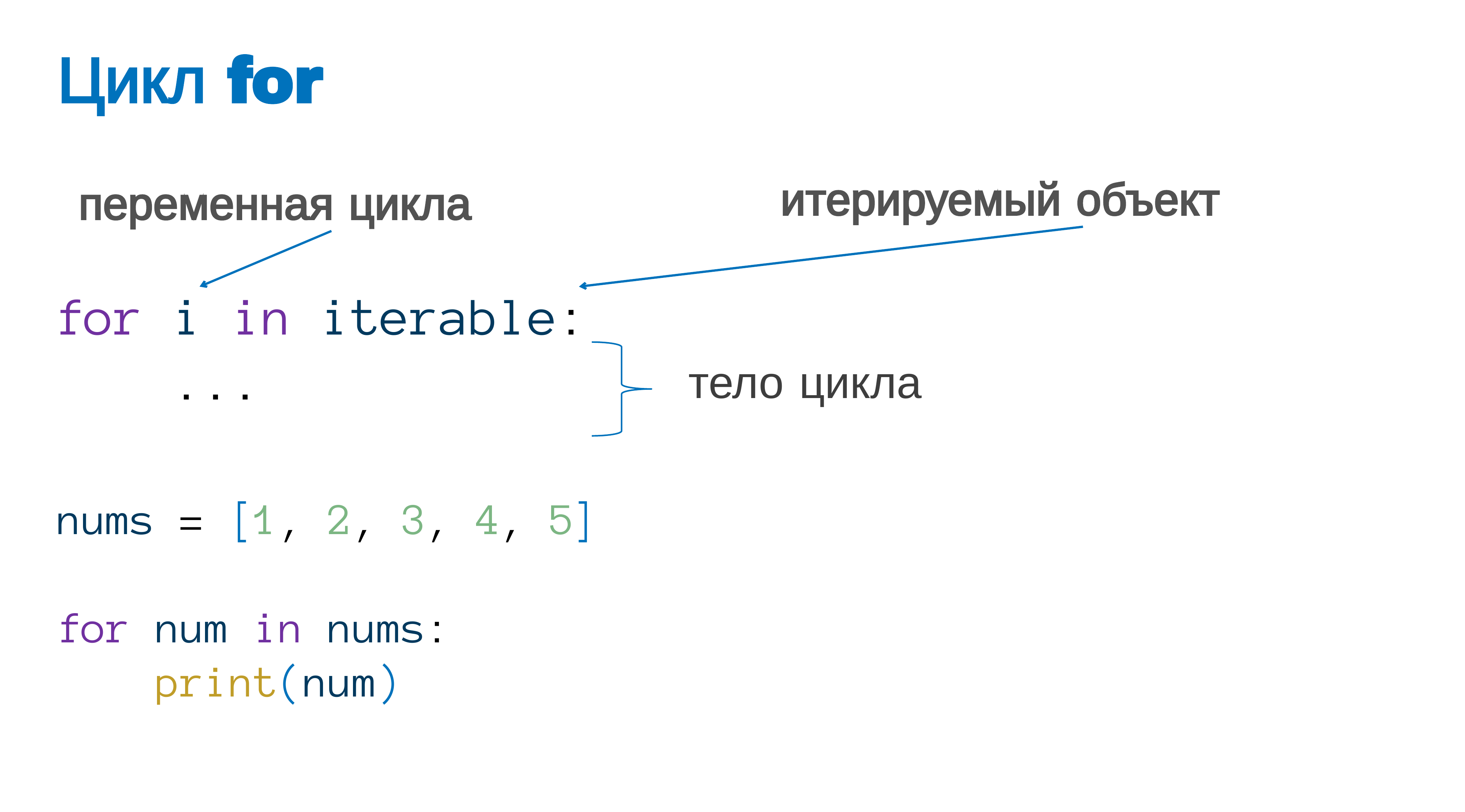

# Цикл for
итерируемый объект
переменная цикла
for i in iterable:
    ...

тело цикла
nums = [1, 2, 3, 4, 5]

for num in nums:
    print(num)
31